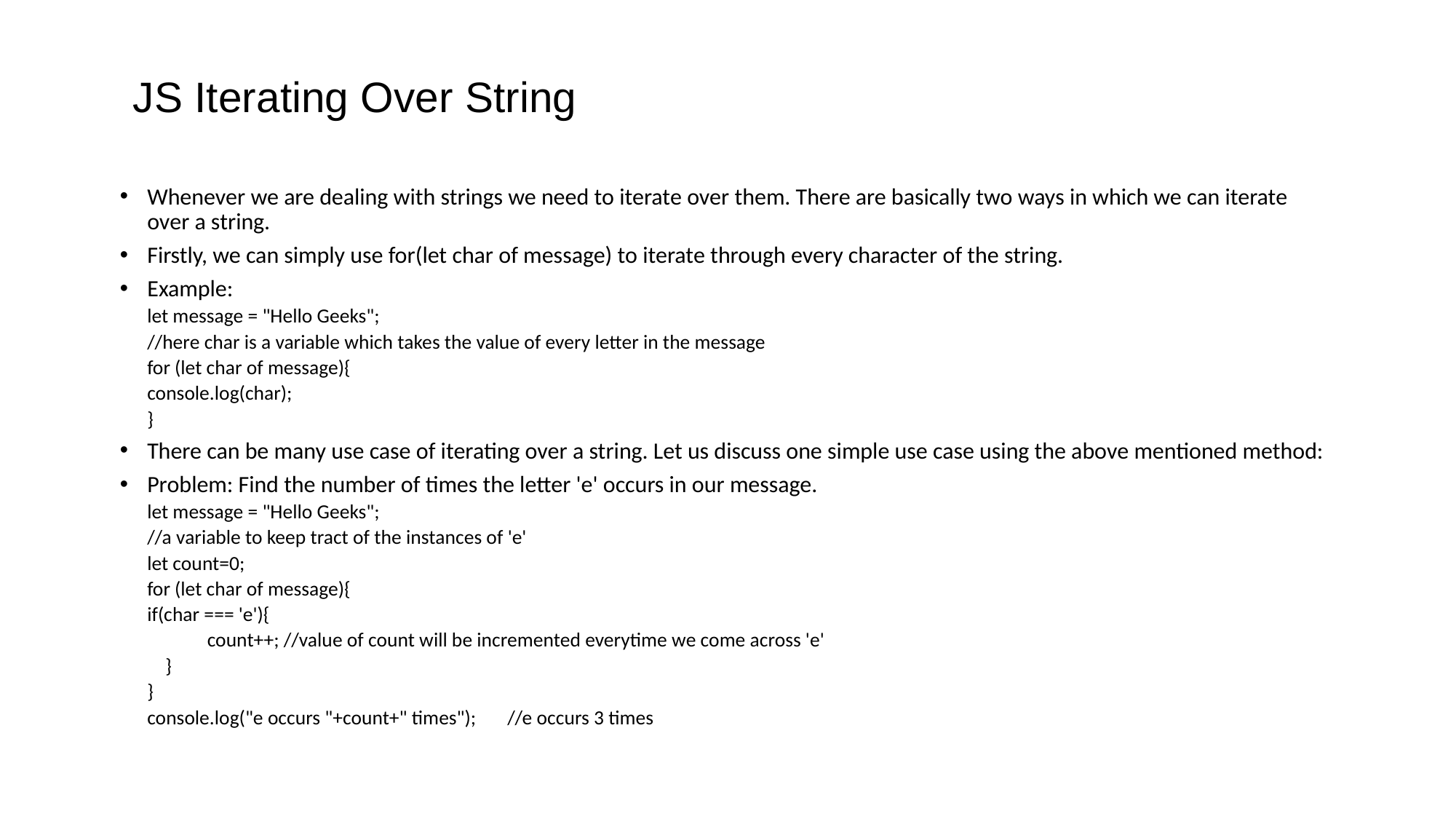

# JS Iterating Over String
Whenever we are dealing with strings we need to iterate over them. There are basically two ways in which we can iterate over a string.
Firstly, we can simply use for(let char of message) to iterate through every character of the string.
Example:
let message = "Hello Geeks";
//here char is a variable which takes the value of every letter in the message
for (let char of message){
	console.log(char);
}
There can be many use case of iterating over a string. Let us discuss one simple use case using the above mentioned method:
Problem: Find the number of times the letter 'e' occurs in our message.
let message = "Hello Geeks";
//a variable to keep tract of the instances of 'e'
let count=0;
for (let char of message){
	if(char === 'e'){
    	count++; //value of count will be incremented everytime we come across 'e'
    }
}
console.log("e occurs "+count+" times");	//e occurs 3 times